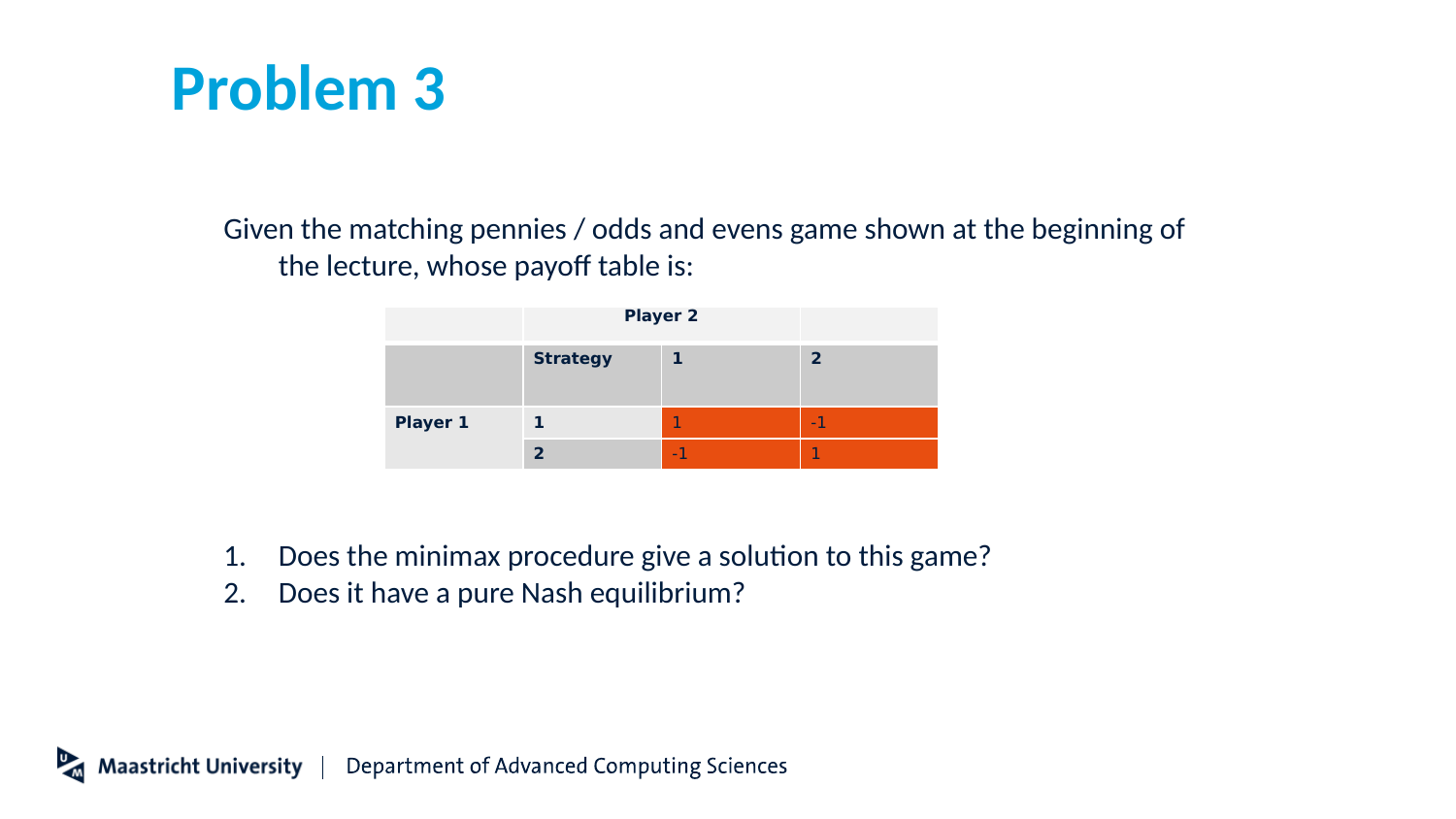

# Problem 3
Given the matching pennies / odds and evens game shown at the beginning of the lecture, whose payoff table is:

Does the minimax procedure give a solution to this game?
Does it have a pure Nash equilibrium?
|  | Player 2 |  |  |
| --- | --- | --- | --- |
|  | Strategy | 1 | 2 |
| Player 1 | 1 | 1 | -1 |
|  | 2 | -1 | 1 |